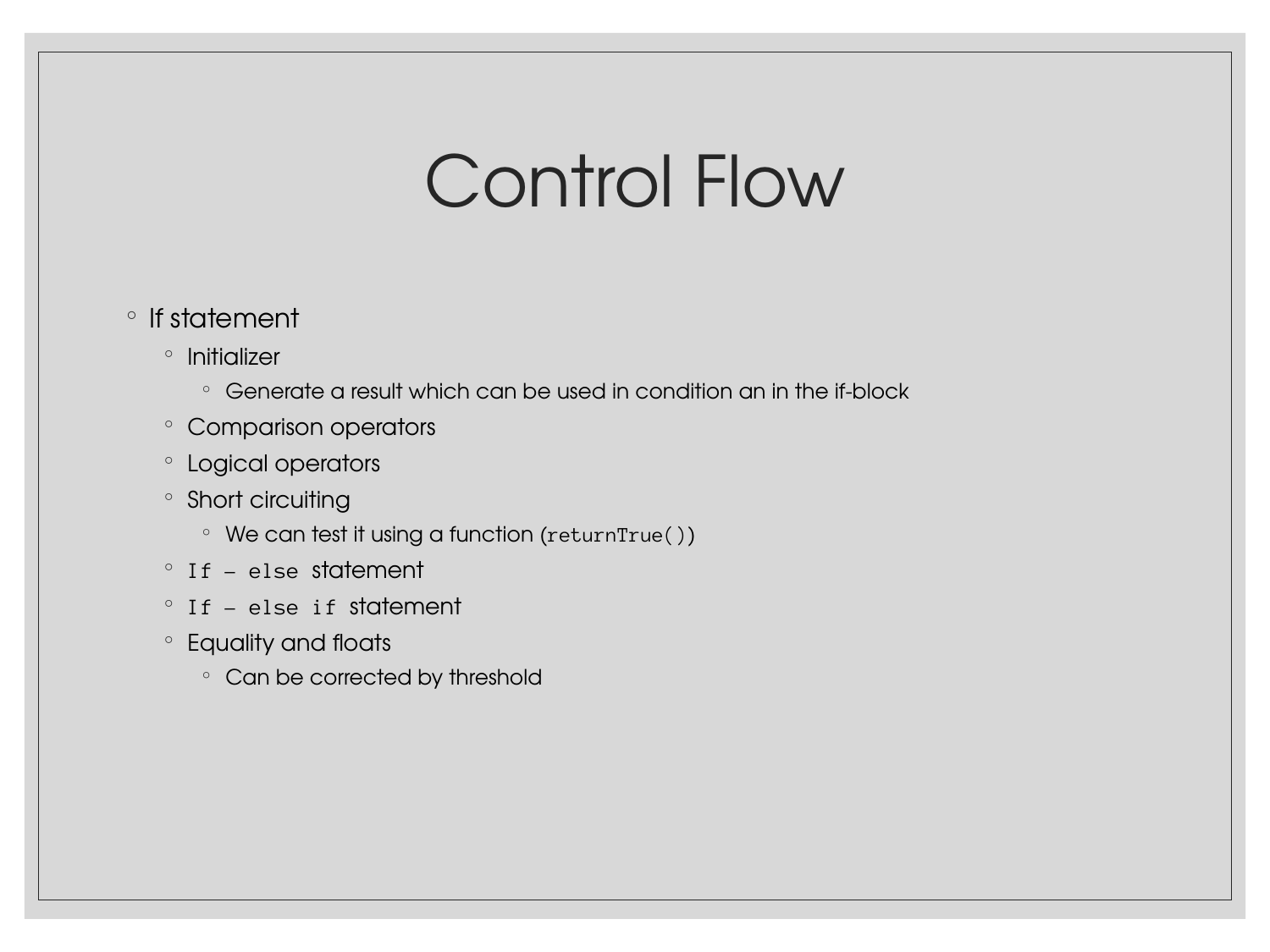

# Control Flow
If statement
Initializer
Generate a result which can be used in condition an in the if-block
Comparison operators
Logical operators
Short circuiting
We can test it using a function (returnTrue())
If – else statement
If – else if statement
Equality and floats
Can be corrected by threshold